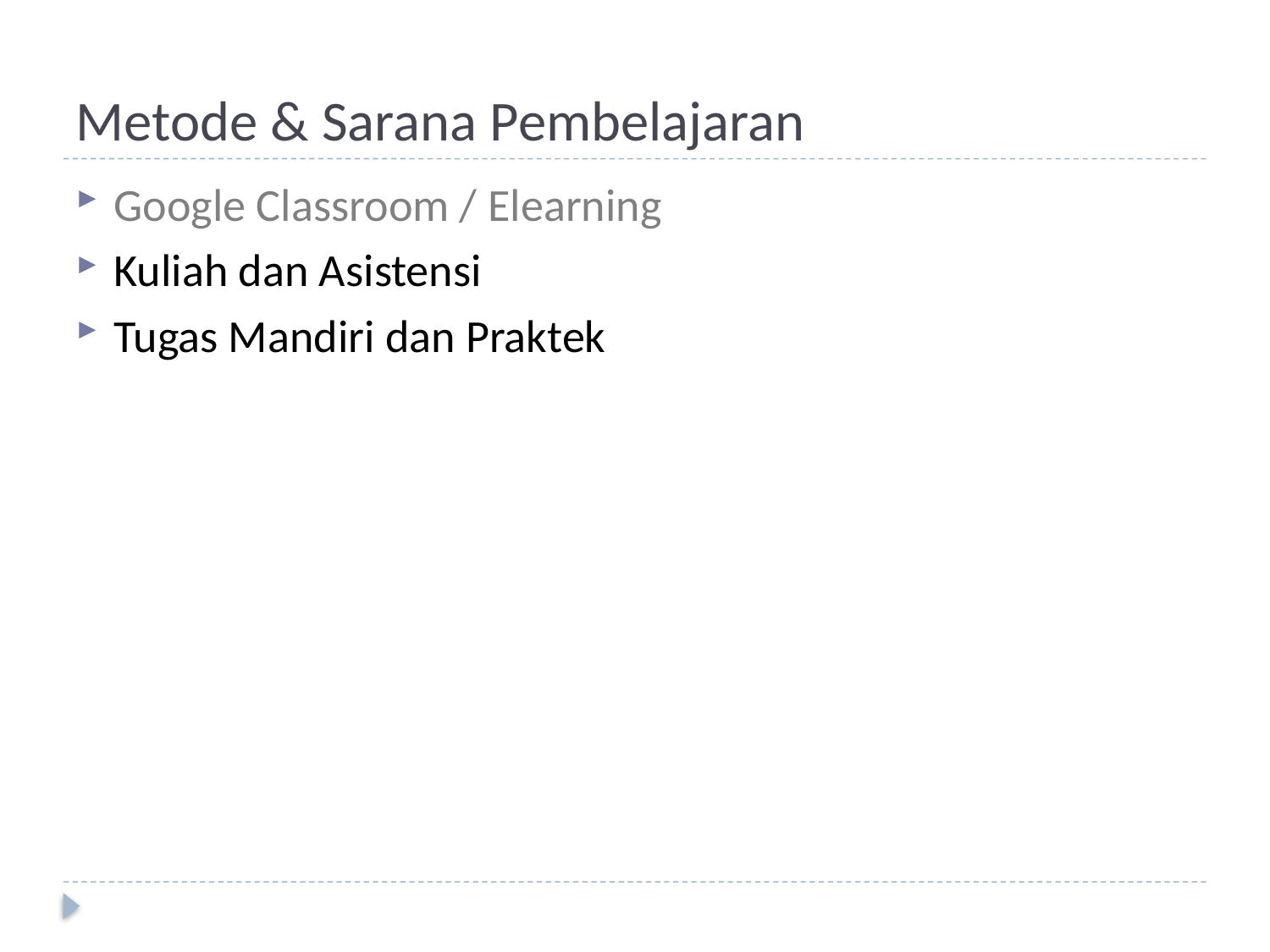

# Metode & Sarana Pembelajaran
Google Classroom / Elearning
Kuliah dan Asistensi
Tugas Mandiri dan Praktek